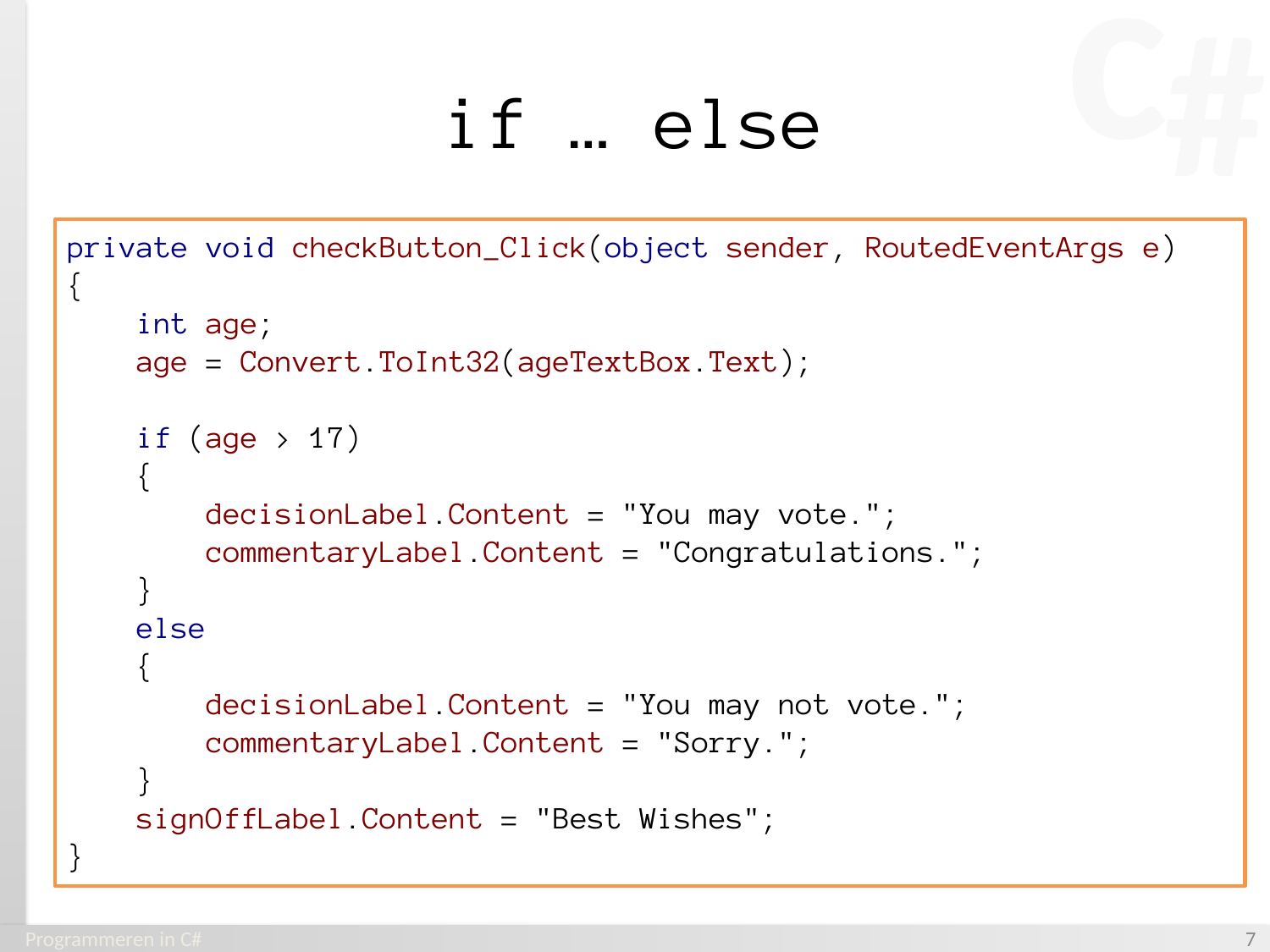

# if … else
private void checkButton_Click(object sender, RoutedEventArgs e)
{
    int age;
    age = Convert.ToInt32(ageTextBox.Text);
    if (age > 17)
    {
        decisionLabel.Content = "You may vote.";
        commentaryLabel.Content = "Congratulations.";
    }
    else
    {
        decisionLabel.Content = "You may not vote.";
        commentaryLabel.Content = "Sorry.";
    }
    signOffLabel.Content = "Best Wishes";
}
Programmeren in C#
7